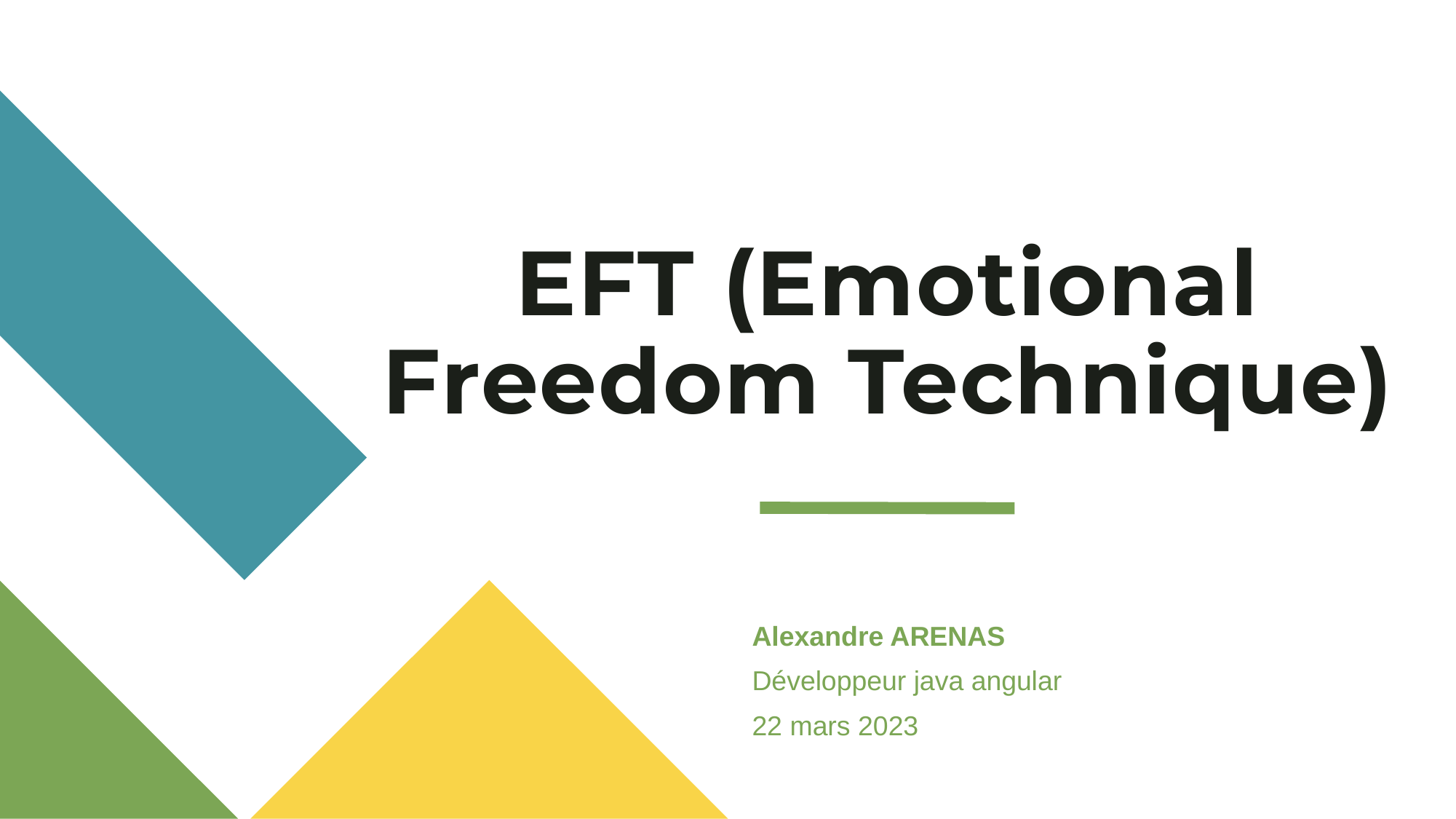

# EFT (Emotional Freedom Technique)
Alexandre ARENAS
Développeur java angular
22 mars 2023